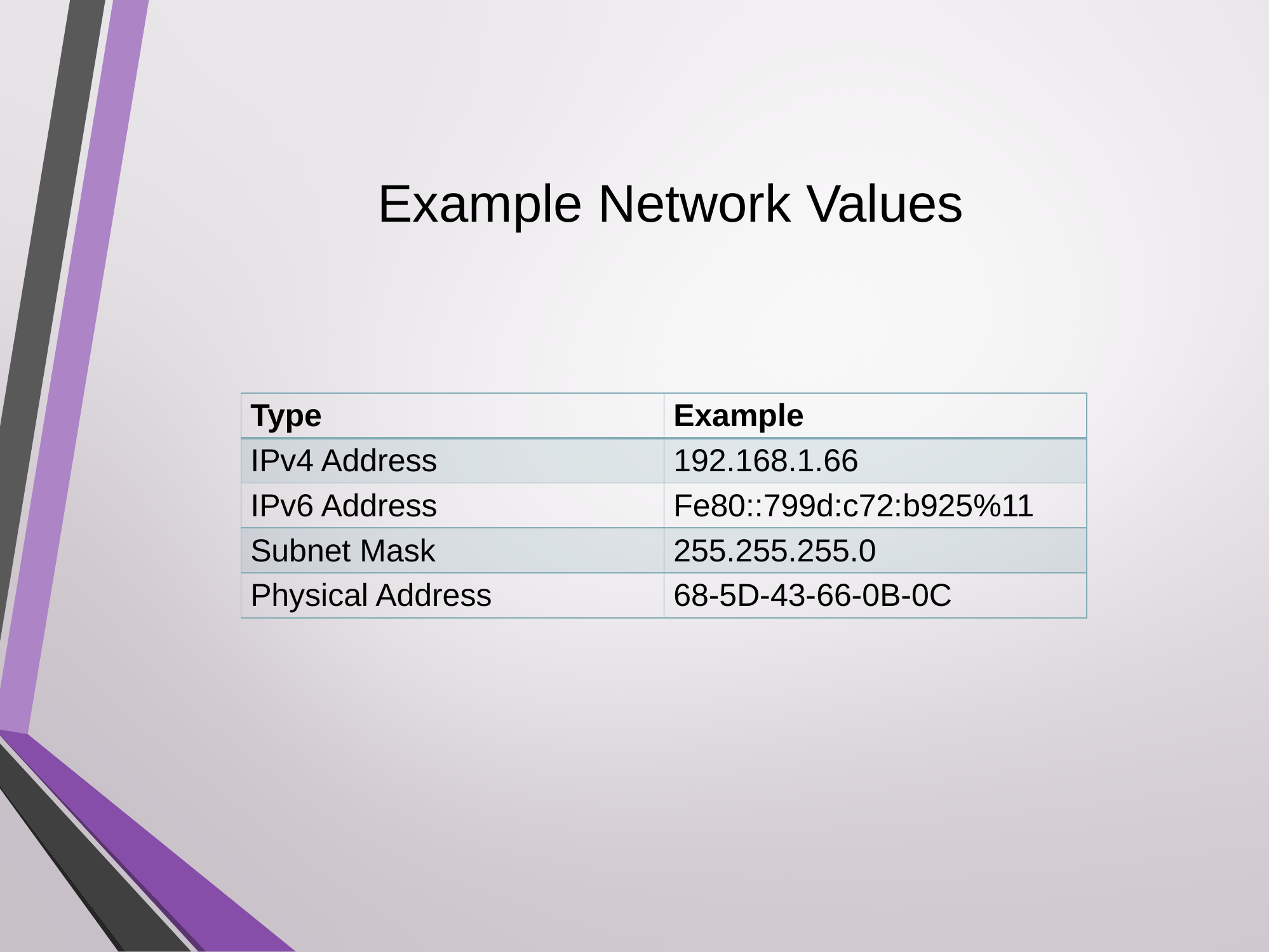

# Example Network Values
| Type | Example |
| --- | --- |
| IPv4 Address | 192.168.1.66 |
| IPv6 Address | Fe80::799d:c72:b925%11 |
| Subnet Mask | 255.255.255.0 |
| Physical Address | 68-5D-43-66-0B-0C |